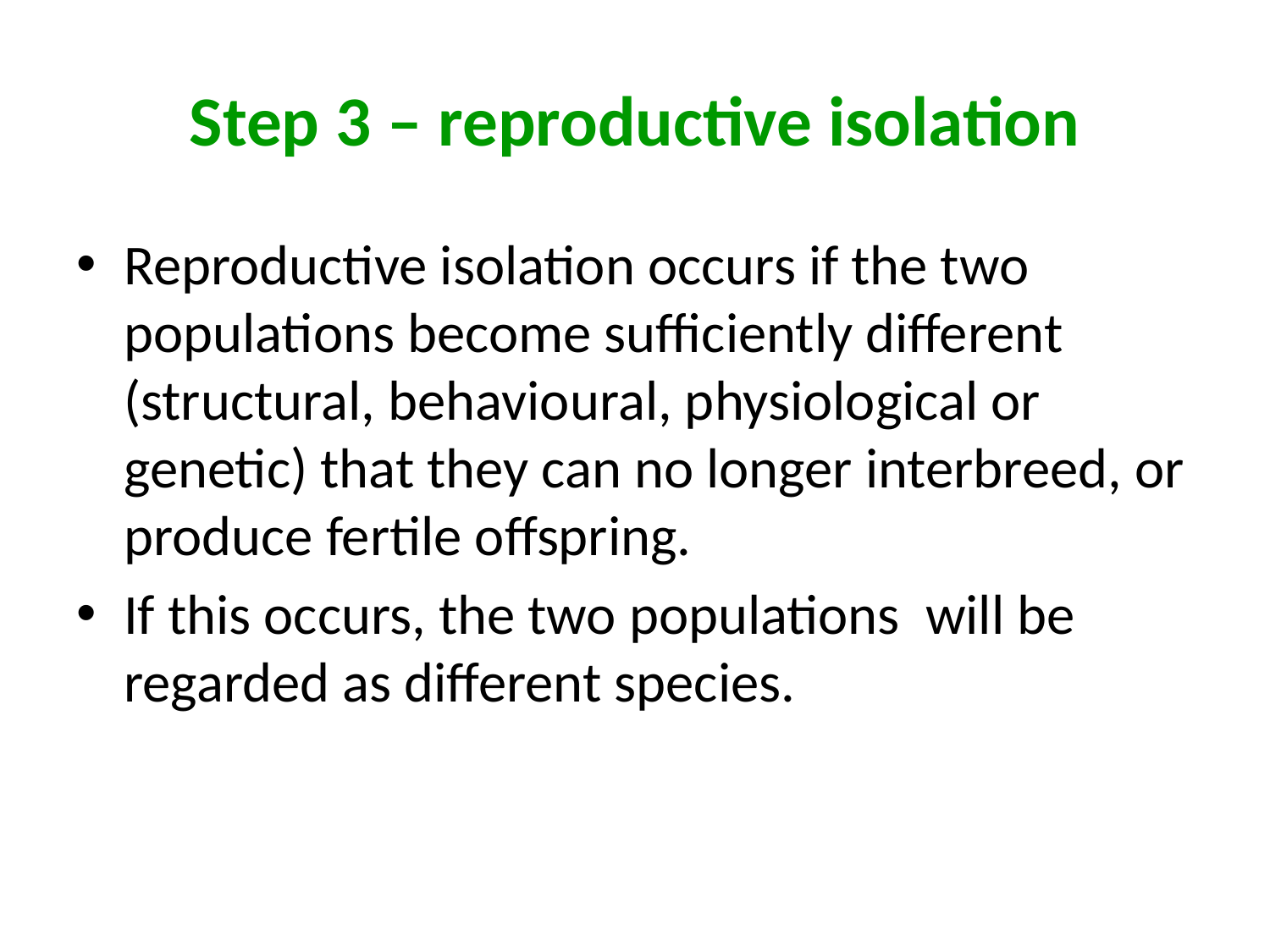

# Step 3 – reproductive isolation
Reproductive isolation occurs if the two populations become sufficiently different (structural, behavioural, physiological or genetic) that they can no longer interbreed, or produce fertile offspring.
If this occurs, the two populations  will be regarded as different species.